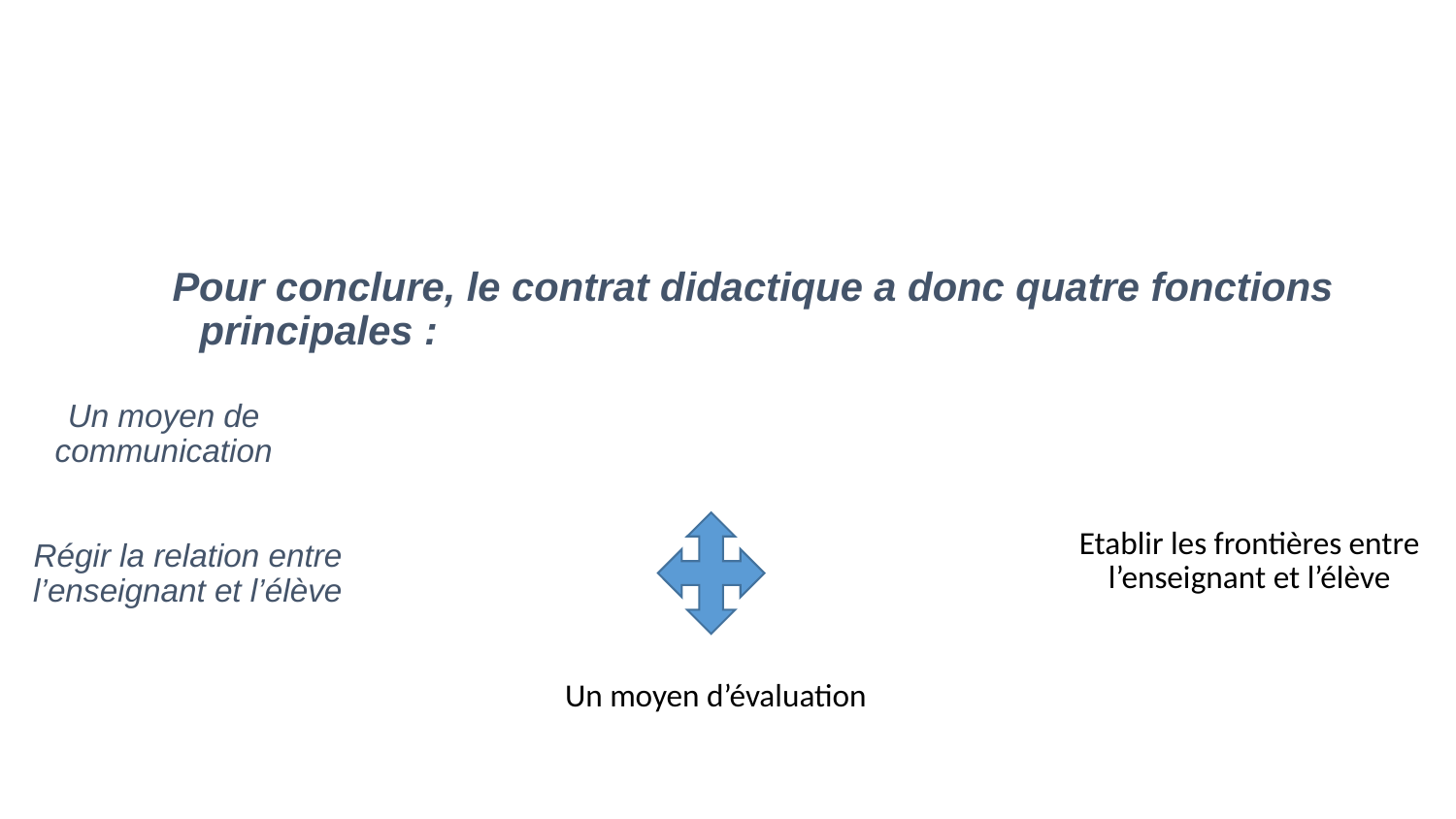

Pour conclure, le contrat didactique a donc quatre fonctions principales :
Un moyen de communication
Etablir les frontières entre l’enseignant et l’élève

Régir la relation entre l’enseignant et l’élève
Un moyen d’évaluation